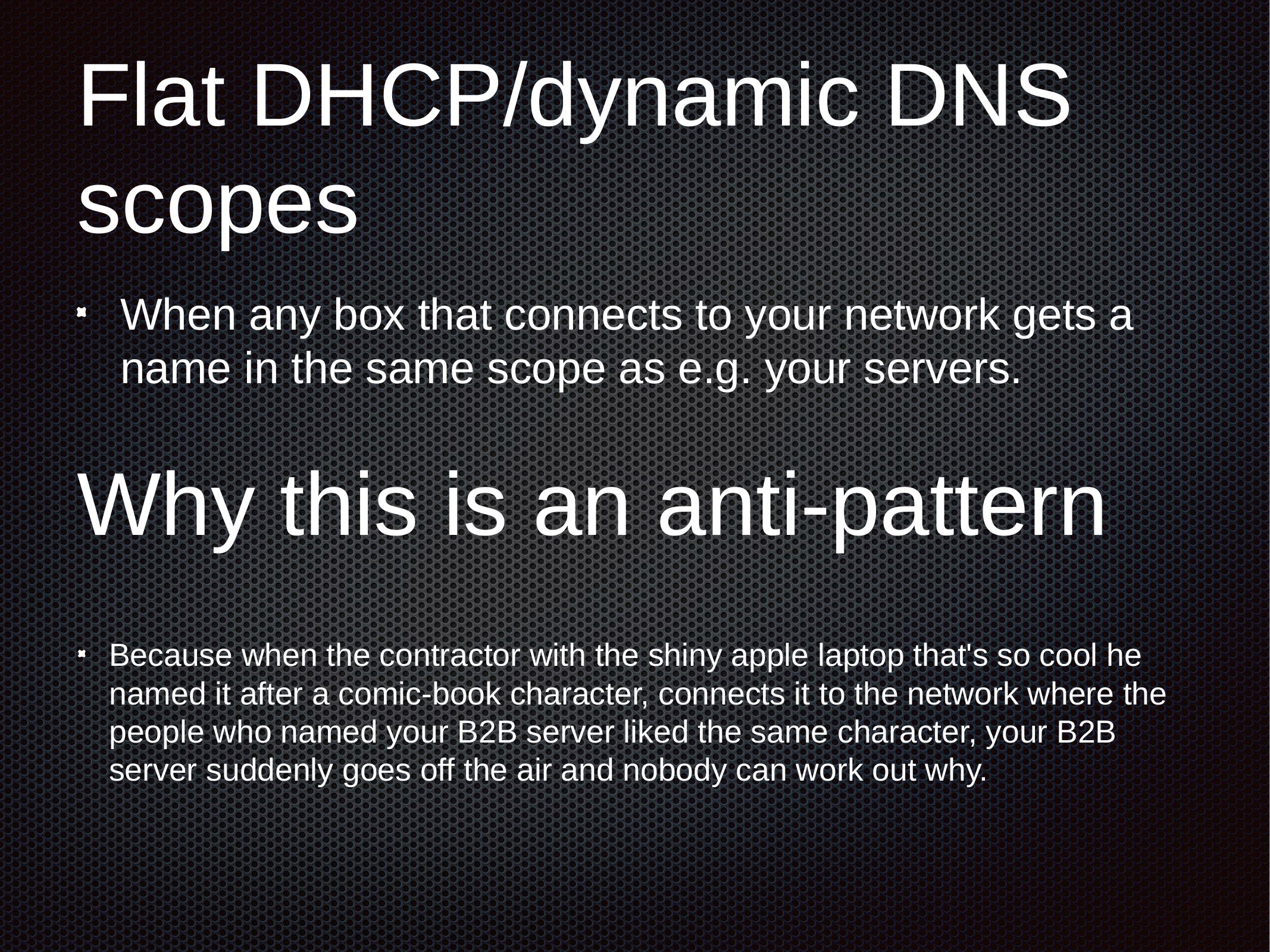

# Flat DHCP/dynamic DNS scopes
When any box that connects to your network gets a name in the same scope as e.g. your servers.
Why this is an anti-pattern
Because when the contractor with the shiny apple laptop that's so cool he named it after a comic-book character, connects it to the network where the people who named your B2B server liked the same character, your B2B server suddenly goes off the air and nobody can work out why.